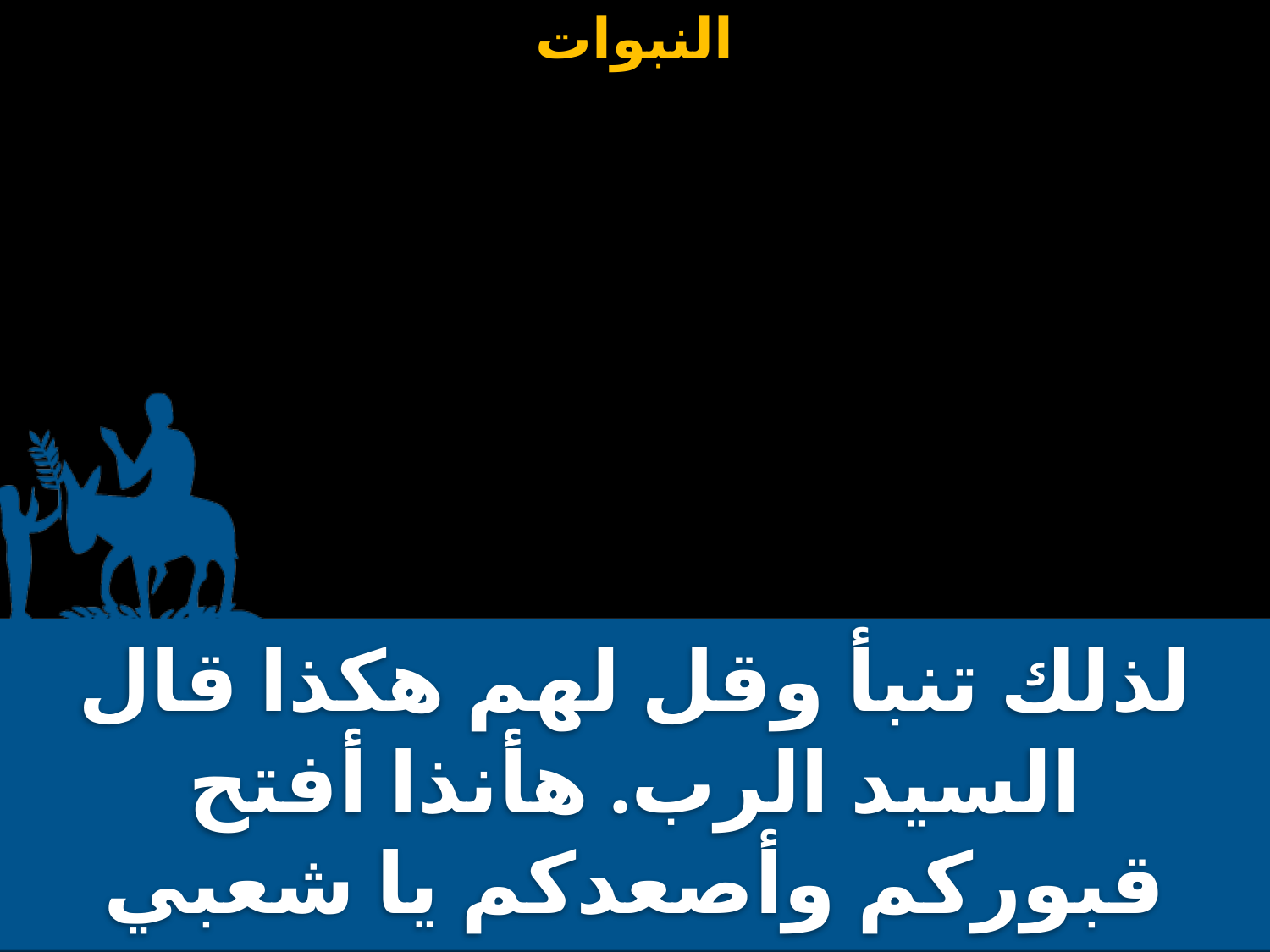

لذلك تنبأ وقل لهم هكذا قال السيد الرب. هأنذا أفتح قبوركم وأصعدكم يا شعبي